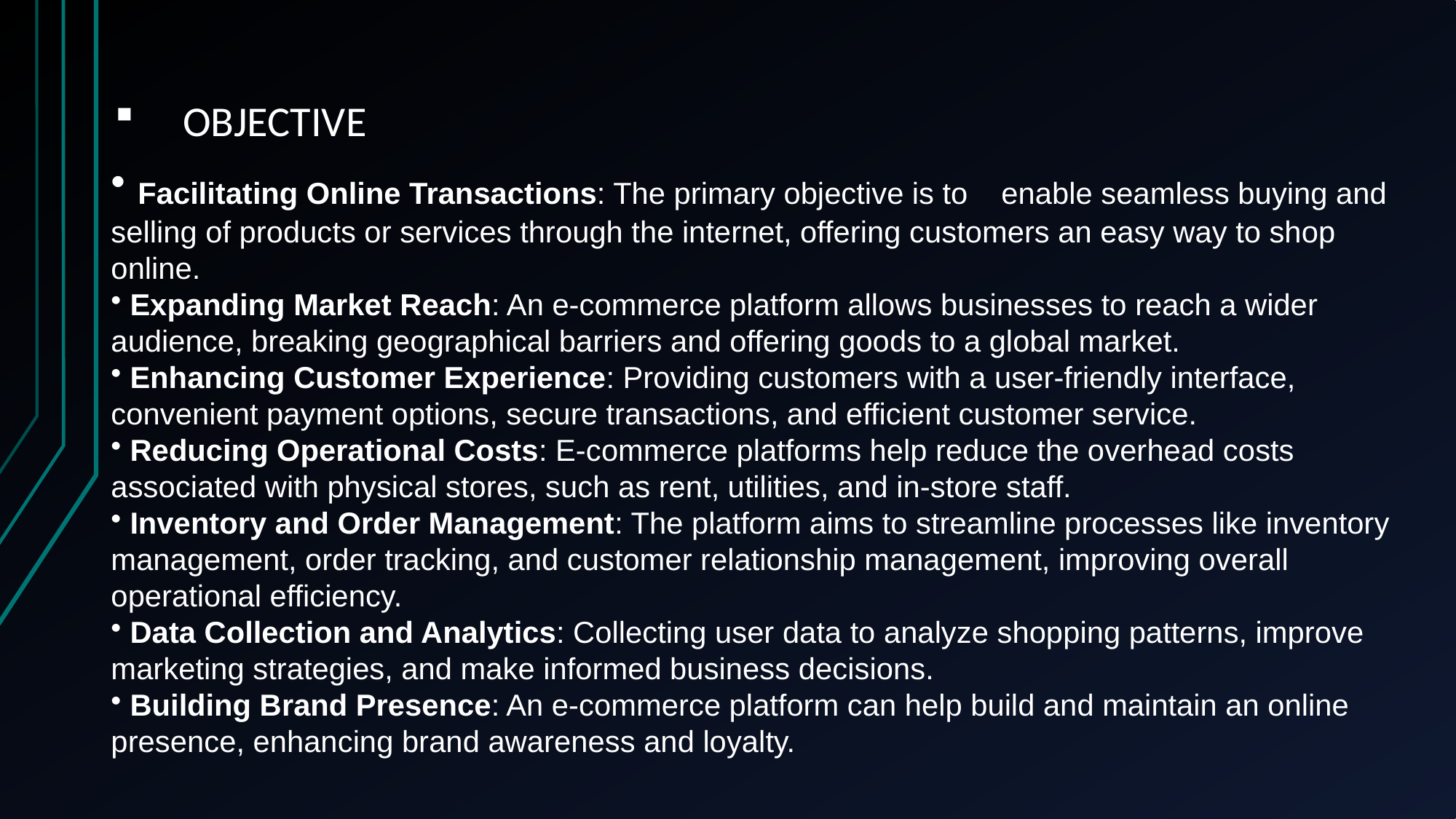

# OBJECTIVE
 Facilitating Online Transactions: The primary objective is to    enable seamless buying and selling of products or services through the internet, offering customers an easy way to shop online.
 Expanding Market Reach: An e-commerce platform allows businesses to reach a wider audience, breaking geographical barriers and offering goods to a global market.
 Enhancing Customer Experience: Providing customers with a user-friendly interface, convenient payment options, secure transactions, and efficient customer service.
 Reducing Operational Costs: E-commerce platforms help reduce the overhead costs associated with physical stores, such as rent, utilities, and in-store staff.
 Inventory and Order Management: The platform aims to streamline processes like inventory management, order tracking, and customer relationship management, improving overall operational efficiency.
 Data Collection and Analytics: Collecting user data to analyze shopping patterns, improve marketing strategies, and make informed business decisions.
 Building Brand Presence: An e-commerce platform can help build and maintain an online presence, enhancing brand awareness and loyalty.